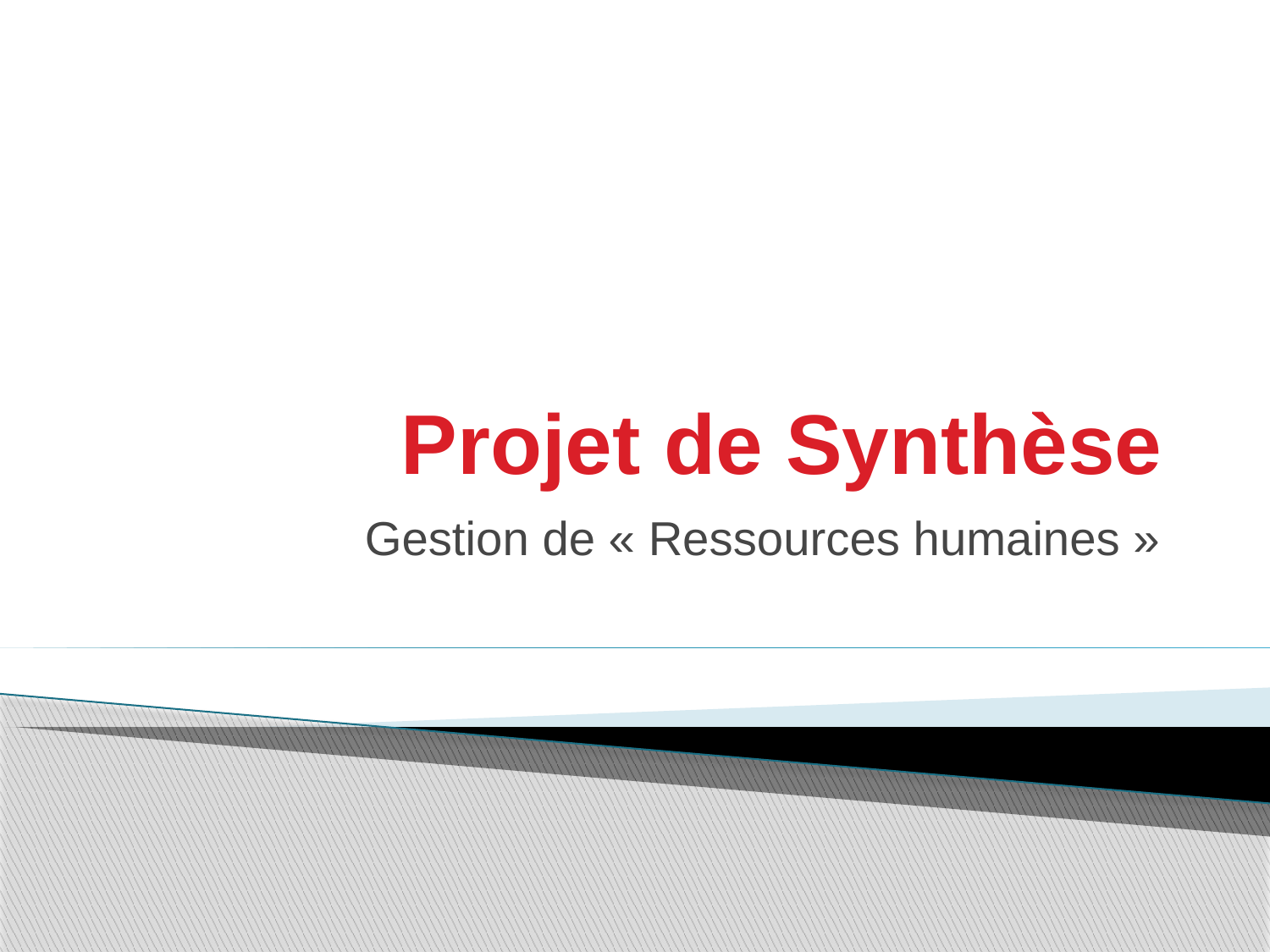

# Projet de Synthèse
Gestion de « Ressources humaines »